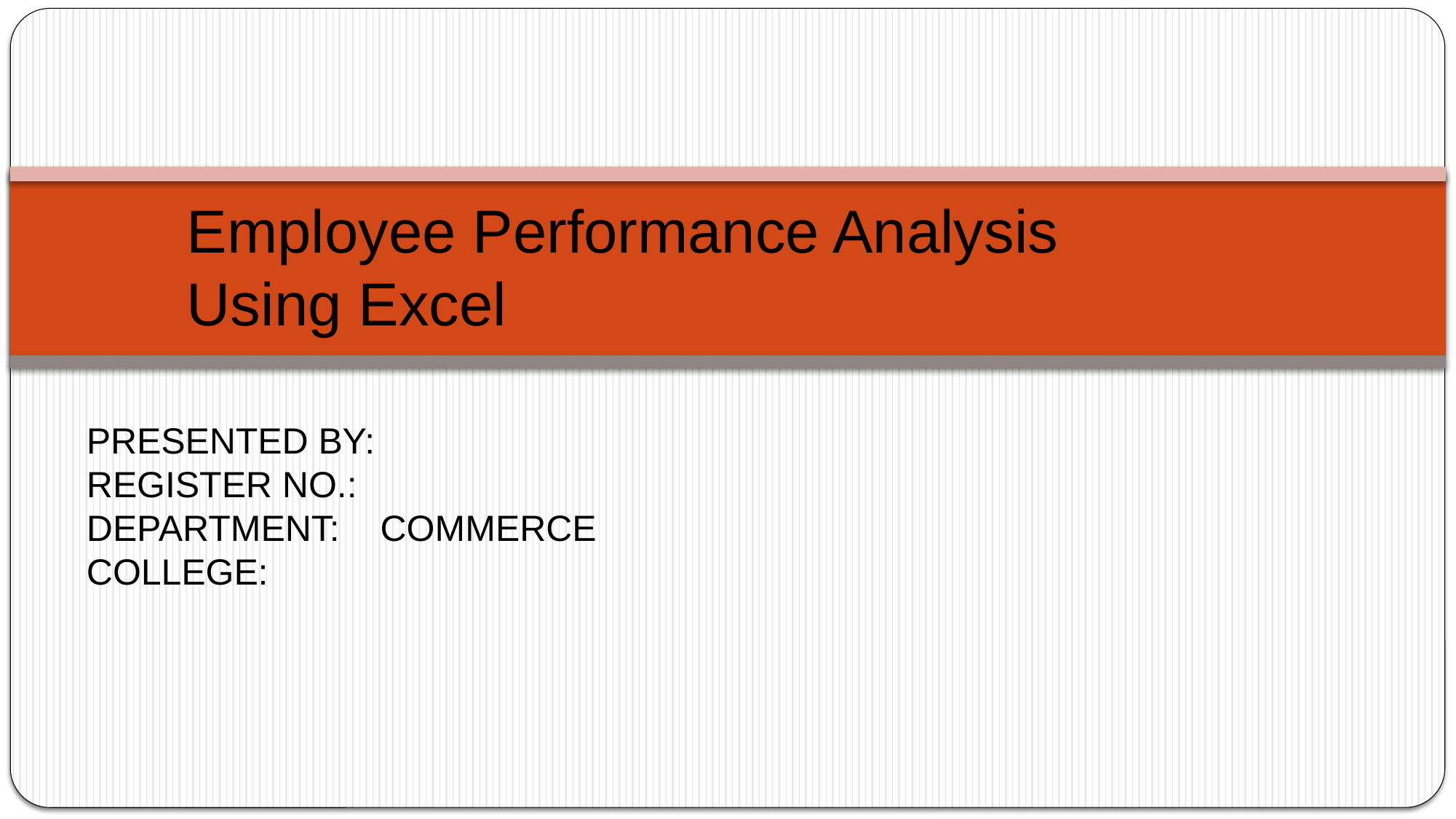

# Employee Performance Analysis Using Excel
PRESENTED BY:
REGISTER NO.:
DEPARTMENT:    COMMERCE
COLLEGE: